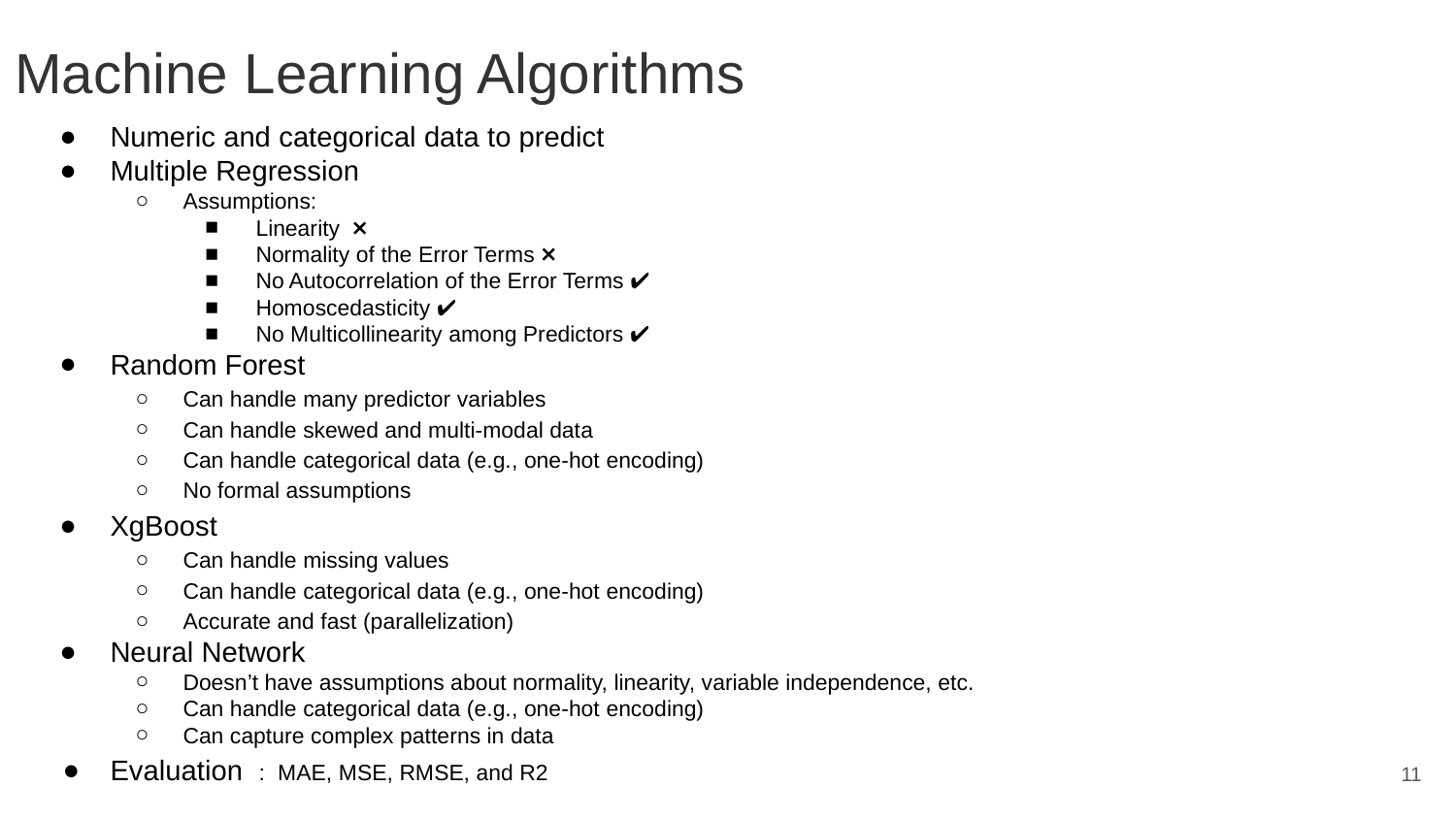

# Machine Learning Algorithms

Numeric and categorical data to predict
Multiple Regression
Assumptions:
Linearity  ❌
Normality of the Error Terms ❌
No Autocorrelation of the Error Terms ✔️
Homoscedasticity ✔️
No Multicollinearity among Predictors ✔️
Random Forest
Can handle many predictor variables
Can handle skewed and multi-modal data
Can handle categorical data (e.g., one-hot encoding)
No formal assumptions
XgBoost
Can handle missing values
Can handle categorical data (e.g., one-hot encoding)
Accurate and fast (parallelization)
Neural Network
Doesn’t have assumptions about normality, linearity, variable independence, etc.
Can handle categorical data (e.g., one-hot encoding)
Can capture complex patterns in data
Evaluation  :  MAE, MSE, RMSE, and R2

11